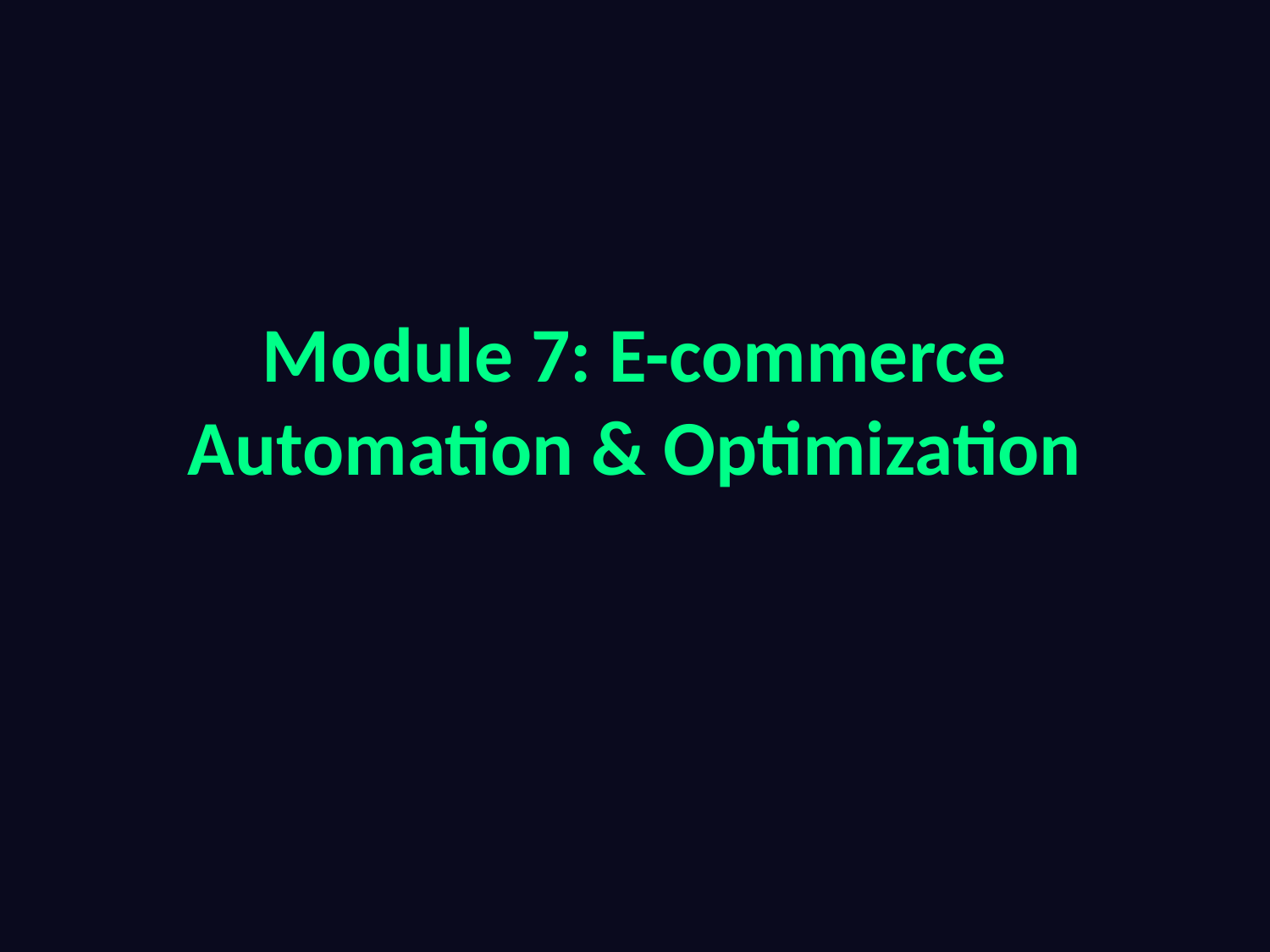

# Module 7: E-commerce Automation & Optimization